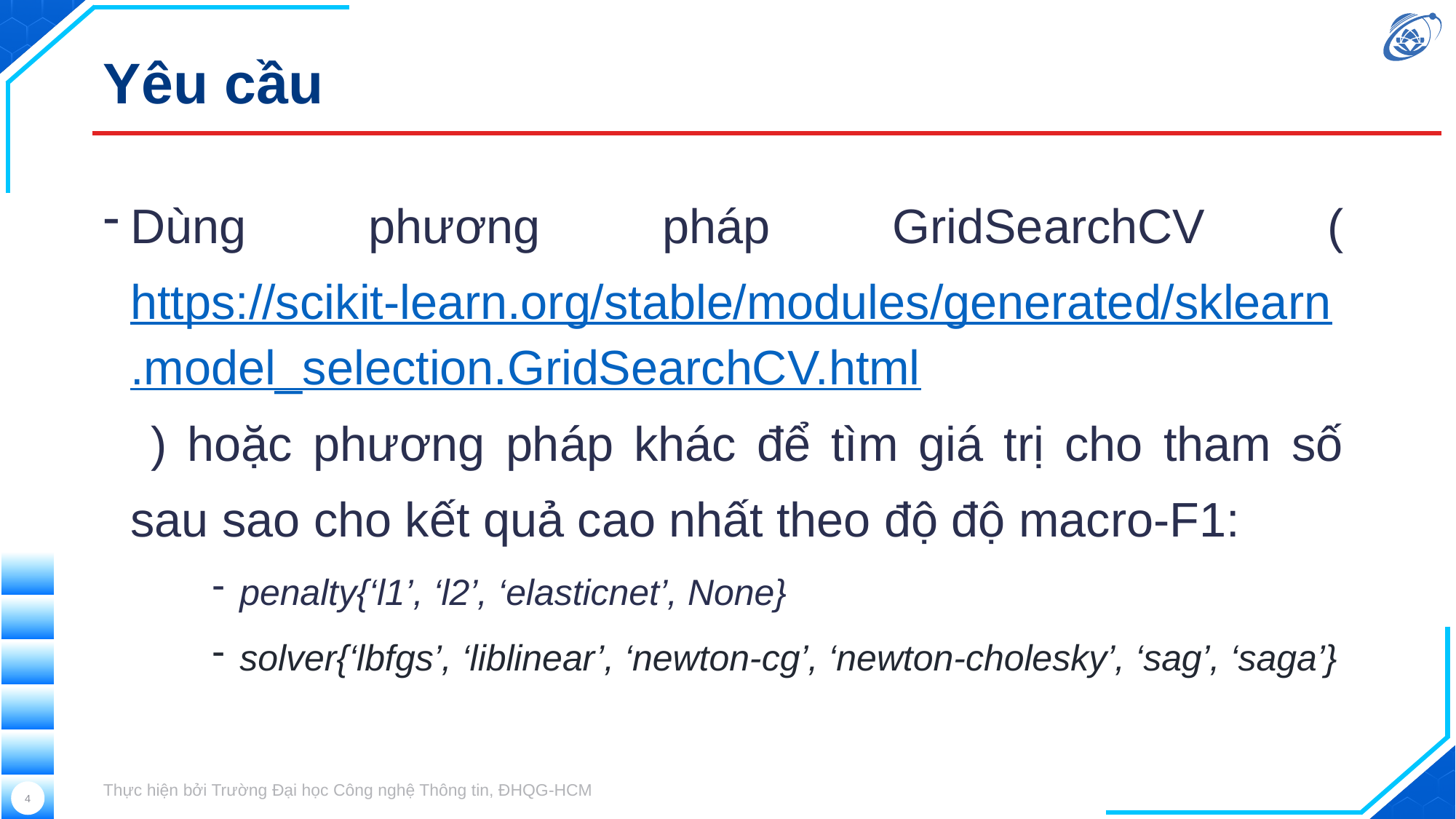

# Yêu cầu
Dùng phương pháp GridSearchCV (https://scikit-learn.org/stable/modules/generated/sklearn.model_selection.GridSearchCV.html ) hoặc phương pháp khác để tìm giá trị cho tham số sau sao cho kết quả cao nhất theo độ độ macro-F1:
penalty{‘l1’, ‘l2’, ‘elasticnet’, None}
solver{‘lbfgs’, ‘liblinear’, ‘newton-cg’, ‘newton-cholesky’, ‘sag’, ‘saga’}

Thực hiện bởi Trường Đại học Công nghệ Thông tin, ĐHQG-HCM
4